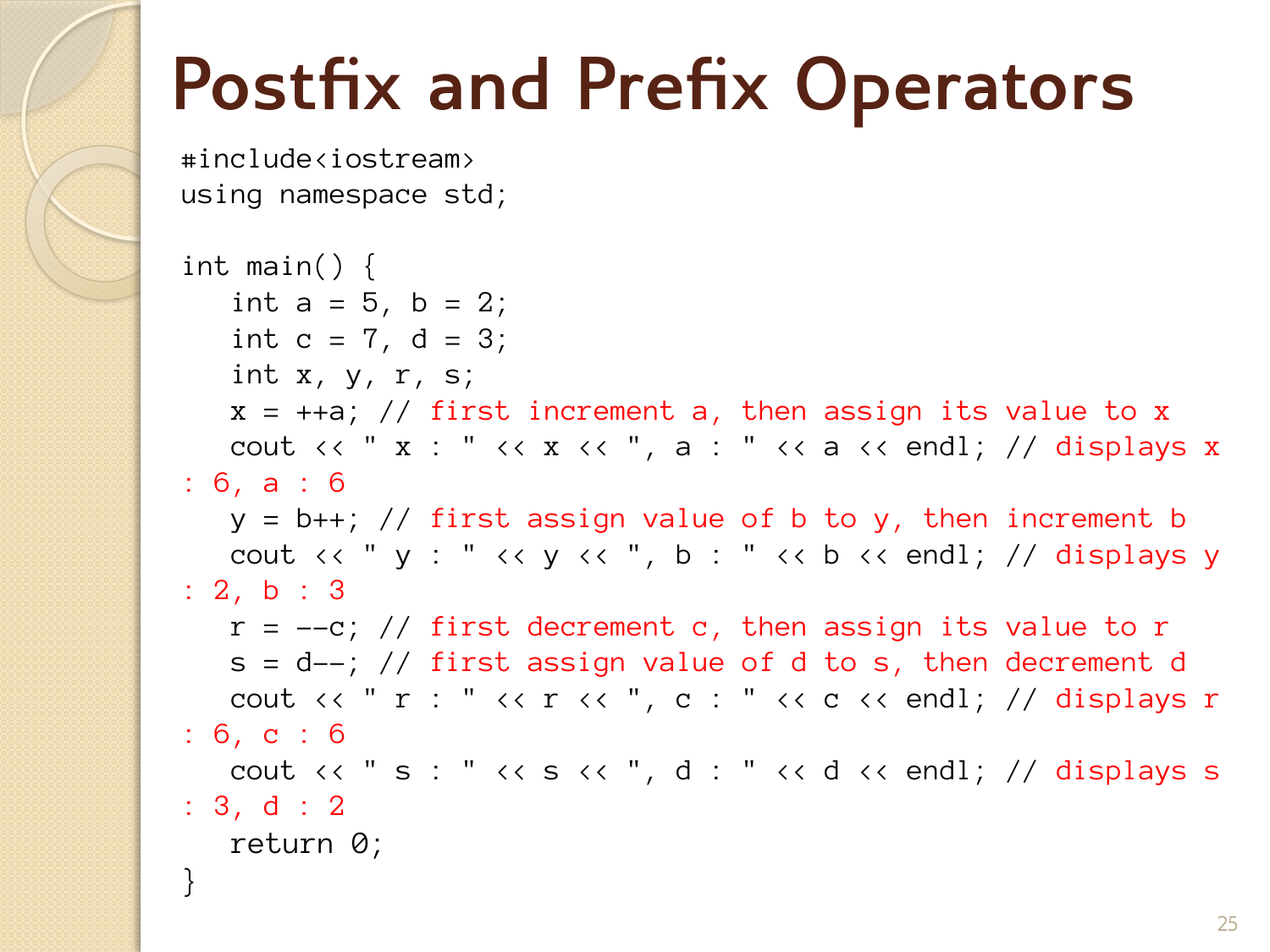

# Postfix and Prefix Operators
#include<iostream>
using namespace std;

int main() {
   int a = 5, b = 2;
   int c = 7, d = 3;
   int x, y, r, s;
   x = ++a; // first increment a, then assign its value to x
   cout << " x : " << x << ", a : " << a << endl; // displays x : 6, a : 6
   y = b++; // first assign value of b to y, then increment b
   cout << " y : " << y << ", b : " << b << endl; // displays y : 2, b : 3
   r = --c; // first decrement c, then assign its value to r
   s = d--; // first assign value of d to s, then decrement d
   cout << " r : " << r << ", c : " << c << endl; // displays r : 6, c : 6
   cout << " s : " << s << ", d : " << d << endl; // displays s : 3, d : 2
   return 0;
}
25